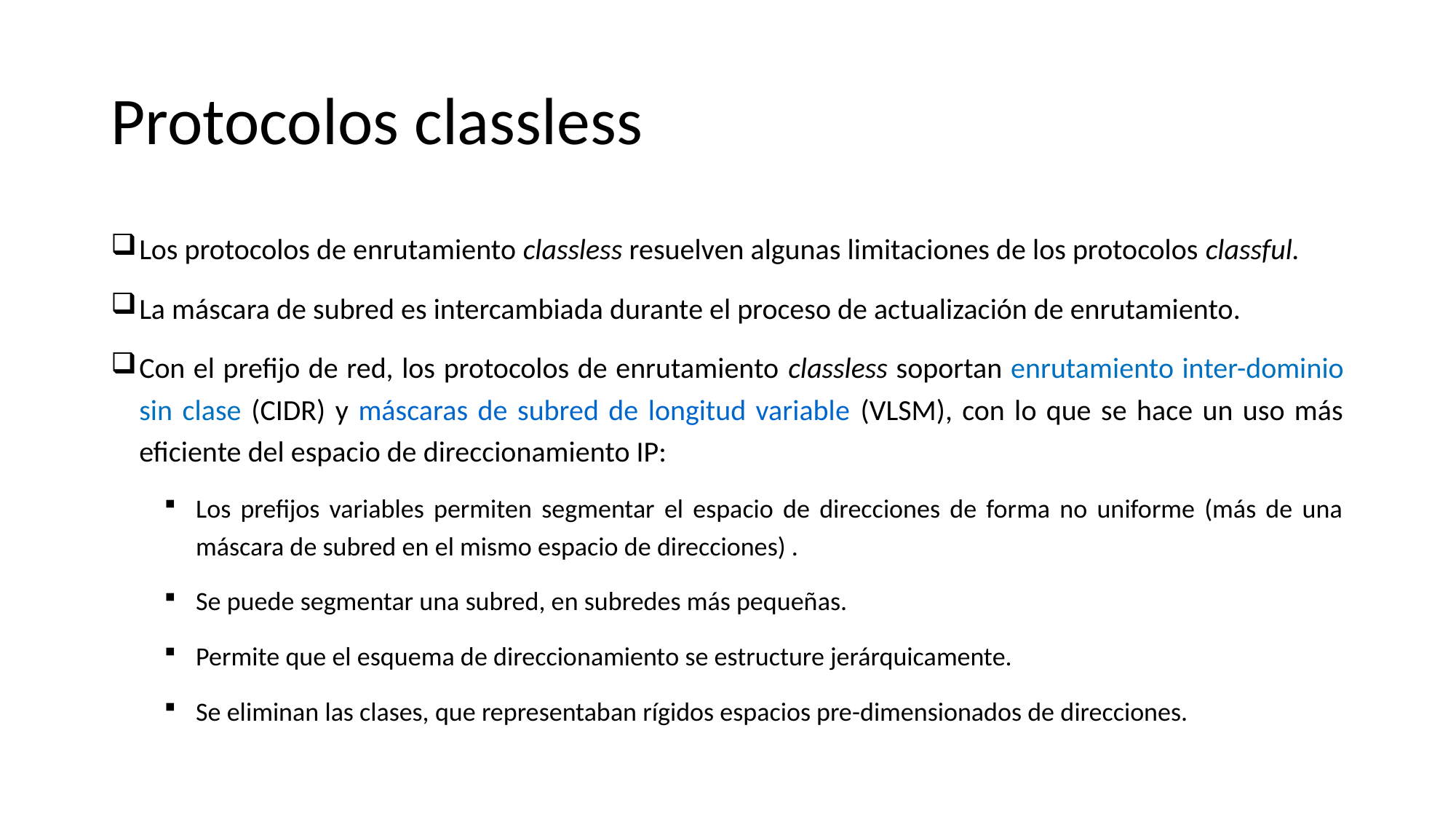

# Protocolos classless
Los protocolos de enrutamiento classless resuelven algunas limitaciones de los protocolos classful.
La máscara de subred es intercambiada durante el proceso de actualización de enrutamiento.
Con el prefijo de red, los protocolos de enrutamiento classless soportan enrutamiento inter-dominio sin clase (CIDR) y máscaras de subred de longitud variable (VLSM), con lo que se hace un uso más eficiente del espacio de direccionamiento IP:
Los prefijos variables permiten segmentar el espacio de direcciones de forma no uniforme (más de una máscara de subred en el mismo espacio de direcciones) .
Se puede segmentar una subred, en subredes más pequeñas.
Permite que el esquema de direccionamiento se estructure jerárquicamente.
Se eliminan las clases, que representaban rígidos espacios pre-dimensionados de direcciones.
martes, 29 de septiembre de 2020